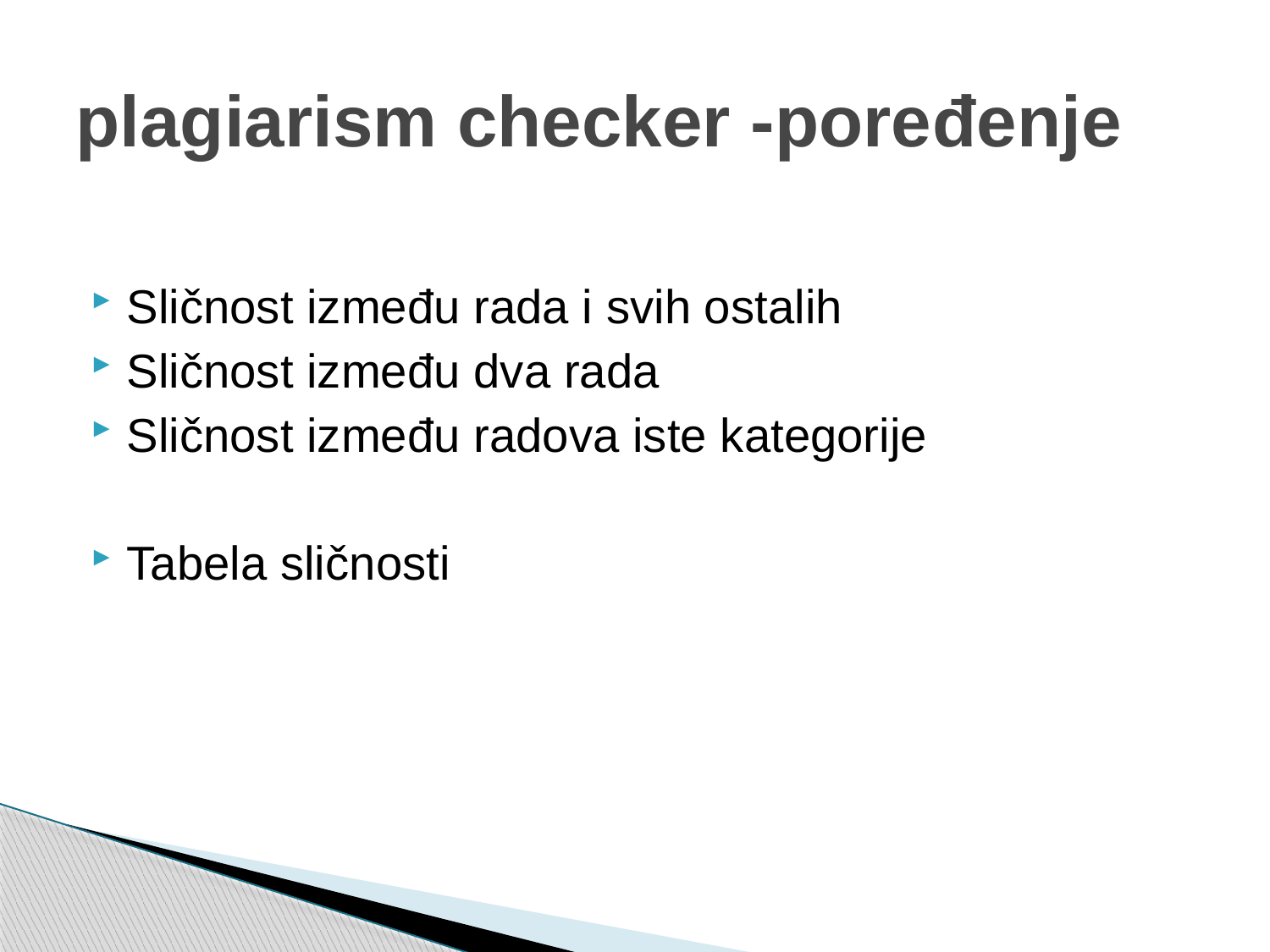

# plagiarism checker -poređenje

Sličnost između rada i svih ostalih
Sličnost između dva rada
Sličnost između radova iste kategorije

Tabela sličnosti